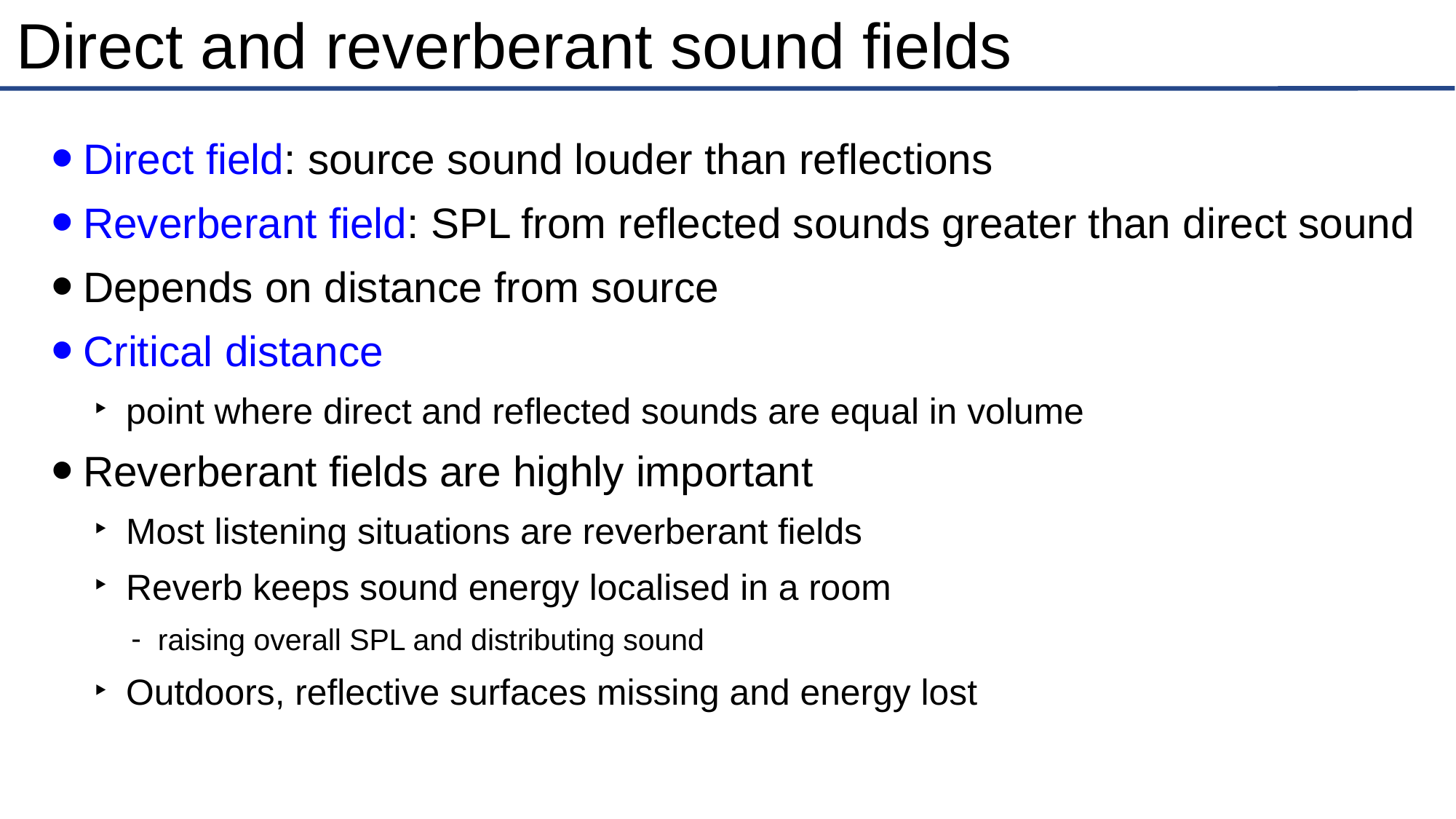

# Direct and reverberant sound fields
Direct field: source sound louder than reflections
Reverberant field: SPL from reflected sounds greater than direct sound
Depends on distance from source
Critical distance
point where direct and reflected sounds are equal in volume
Reverberant fields are highly important
Most listening situations are reverberant fields
Reverb keeps sound energy localised in a room
raising overall SPL and distributing sound
Outdoors, reflective surfaces missing and energy lost